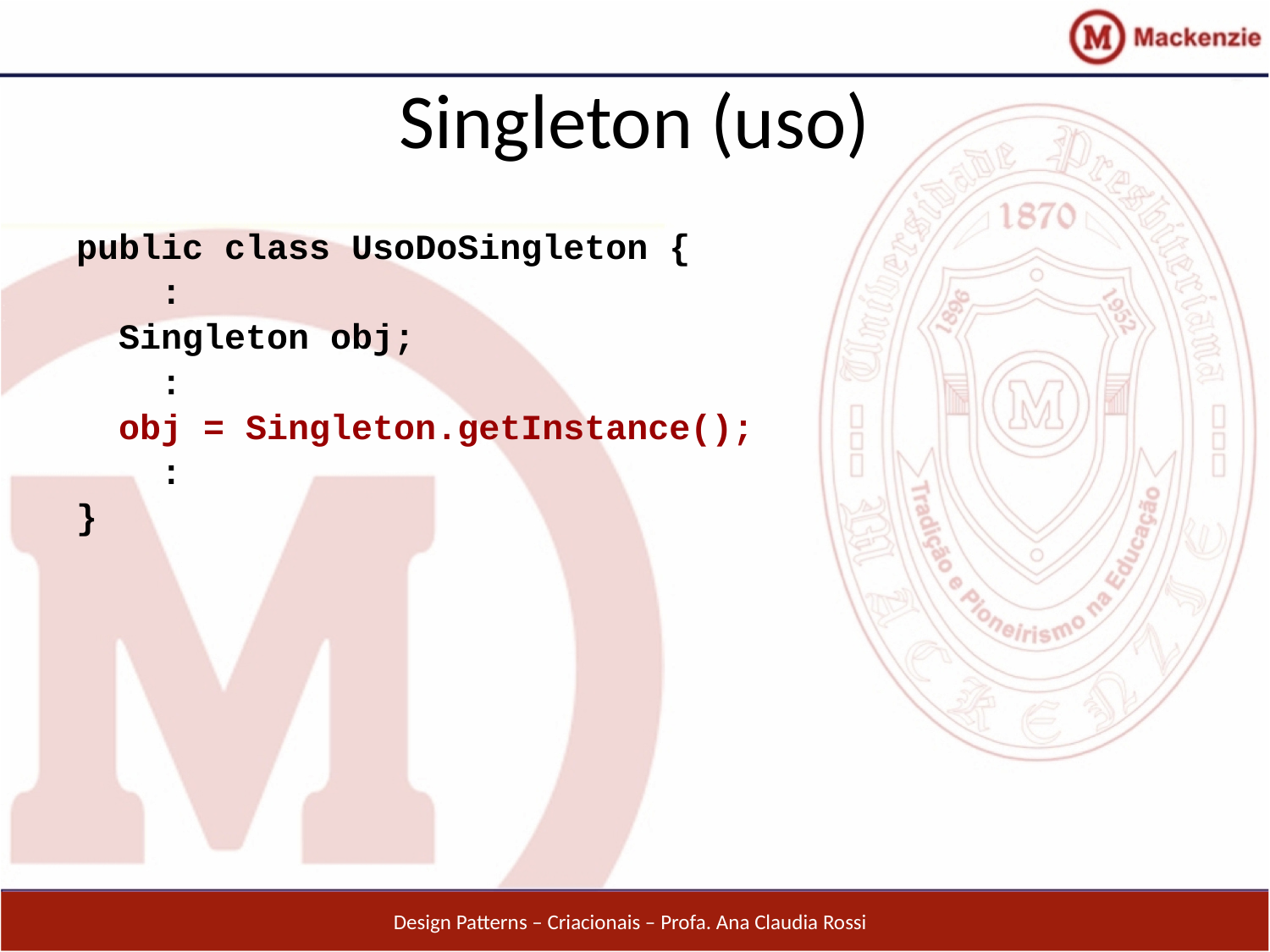

# Singleton (uso)
public class UsoDoSingleton {
    :
  Singleton obj;
    :
  obj = Singleton.getInstance();
    :
}
Design Patterns – Criacionais – Profa. Ana Claudia Rossi